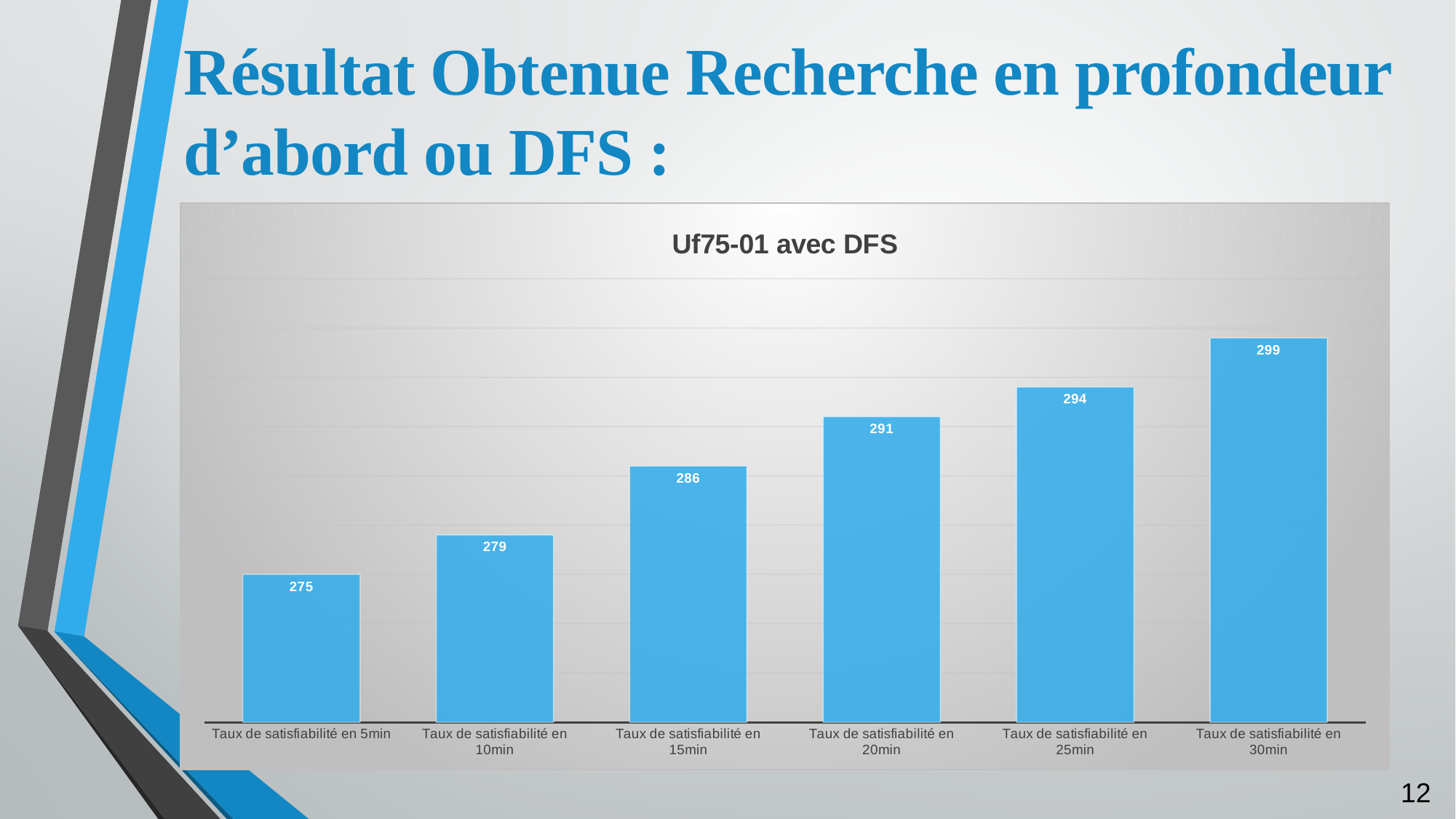

Résultat Obtenue Recherche en profondeur d’abord ou DFS :

### Chart:

| Category | Uf75-01 avec DFS |
|---|---|
| Taux de satisfiabilité en 5min | 275.0 |
| Taux de satisfiabilité en 10min | 279.0 |
| Taux de satisfiabilité en 15min | 286.0 |
| Taux de satisfiabilité en 20min | 291.0 |
| Taux de satisfiabilité en 25min | 294.0 |
| Taux de satisfiabilité en 30min | 299.0 |
12